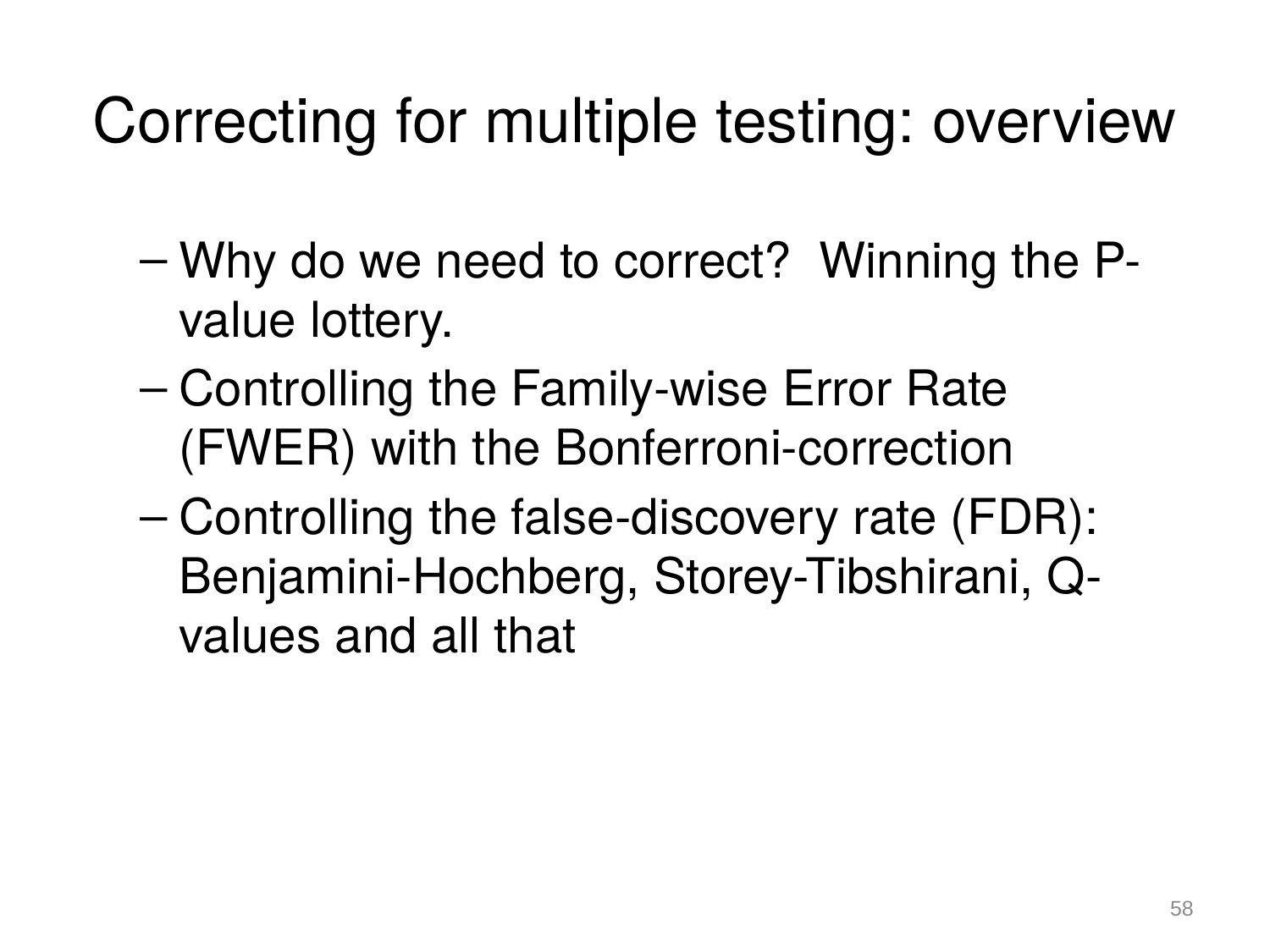

# Correcting for multiple testing: overview
Why do we need to correct?  Winning the P-value lottery.
Controlling the Family-wise Error Rate (FWER) with the Bonferroni-correction
Controlling the false-discovery rate (FDR): Benjamini-Hochberg, Storey-Tibshirani, Q-values and all that

58